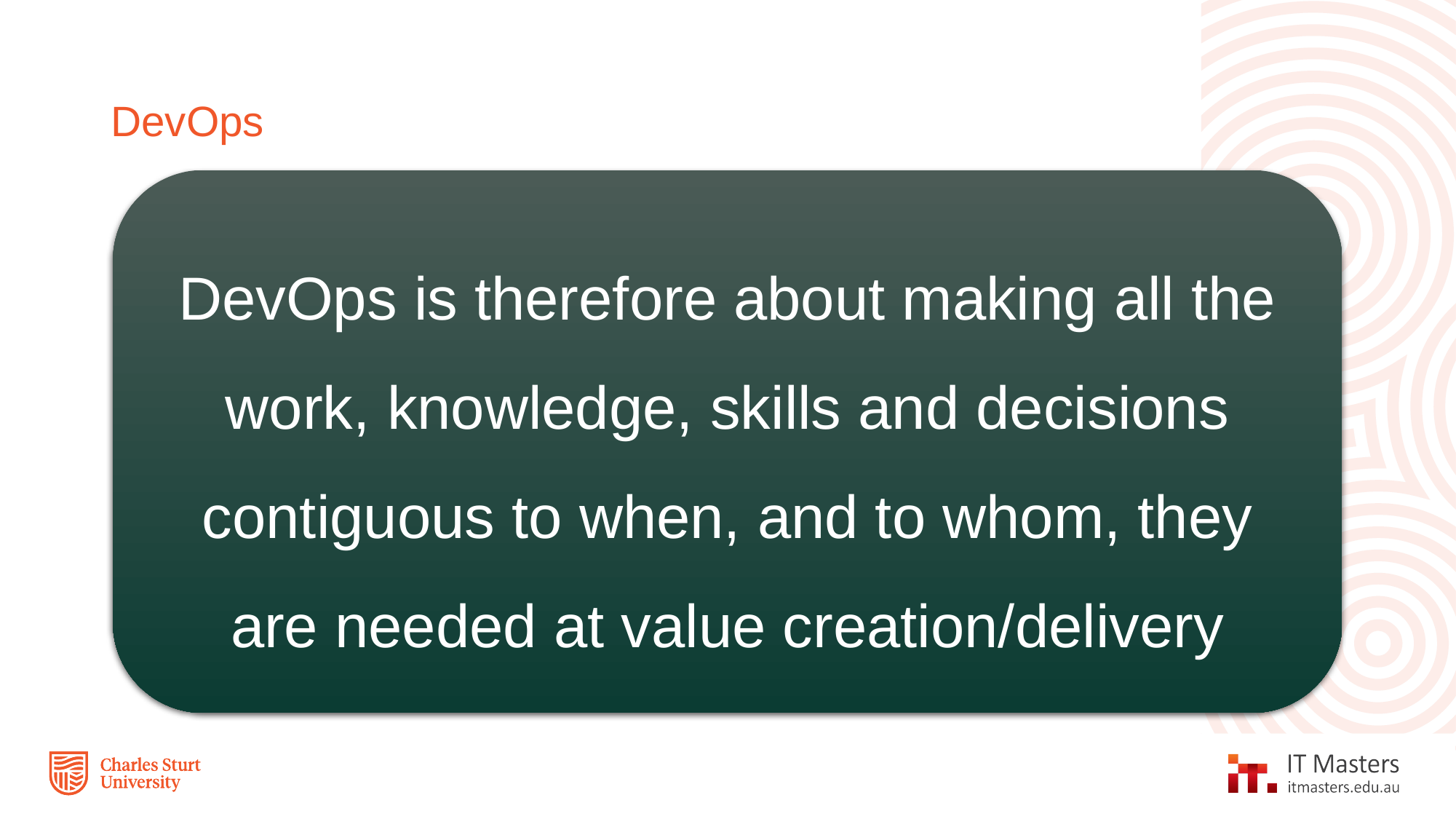

# DevOps
DevOps is therefore about making all the work, knowledge, skills and decisions contiguous to when, and to whom, they are needed at value creation/delivery